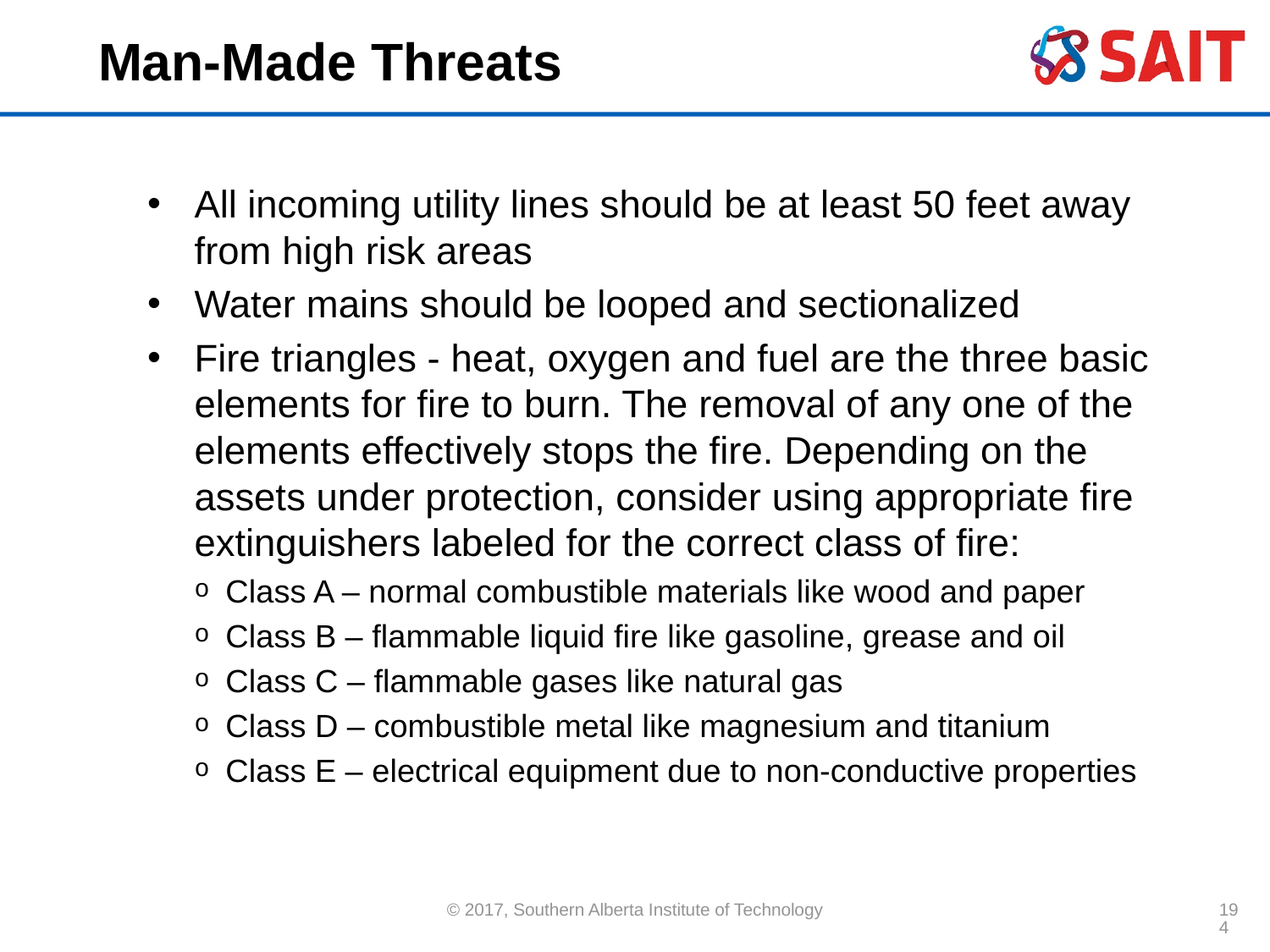

# Man-Made Threats
All incoming utility lines should be at least 50 feet away from high risk areas
Water mains should be looped and sectionalized
Fire triangles - heat, oxygen and fuel are the three basic elements for fire to burn. The removal of any one of the elements effectively stops the fire. Depending on the assets under protection, consider using appropriate fire extinguishers labeled for the correct class of fire:
Class A – normal combustible materials like wood and paper
Class B – flammable liquid fire like gasoline, grease and oil
Class C – flammable gases like natural gas
Class D – combustible metal like magnesium and titanium
Class E – electrical equipment due to non-conductive properties